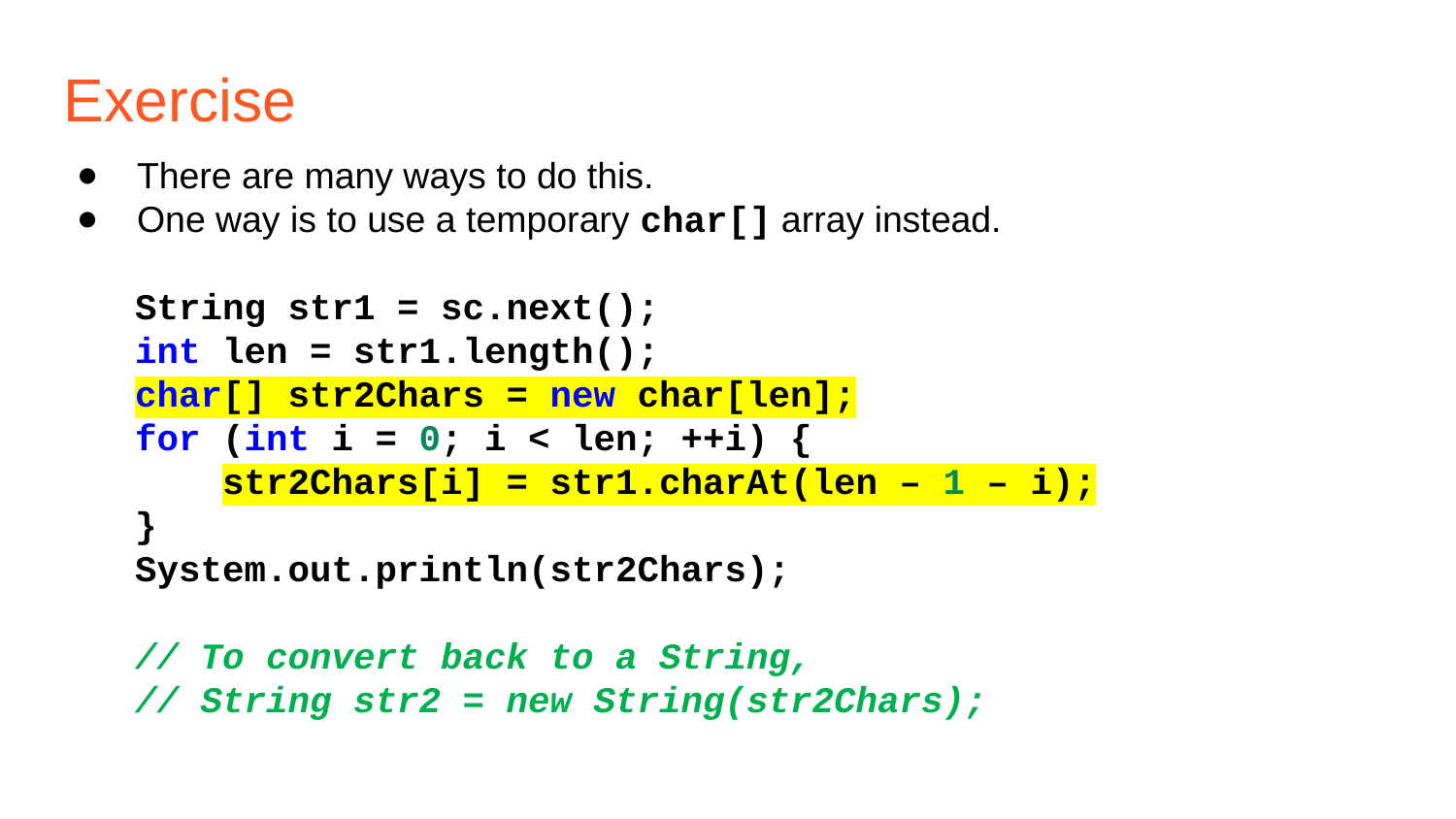

Exercise
There are many ways to do this.
One way is to use a temporary char[] array instead.

String str1 = sc.next();
int len = str1.length();
char[] str2Chars = new char[len];
for (int i = 0; i < len; ++i) {
    str2Chars[i] = str1.charAt(len – 1 – i);
}
System.out.println(str2Chars);

// To convert back to a String,
// String str2 = new String(str2Chars);